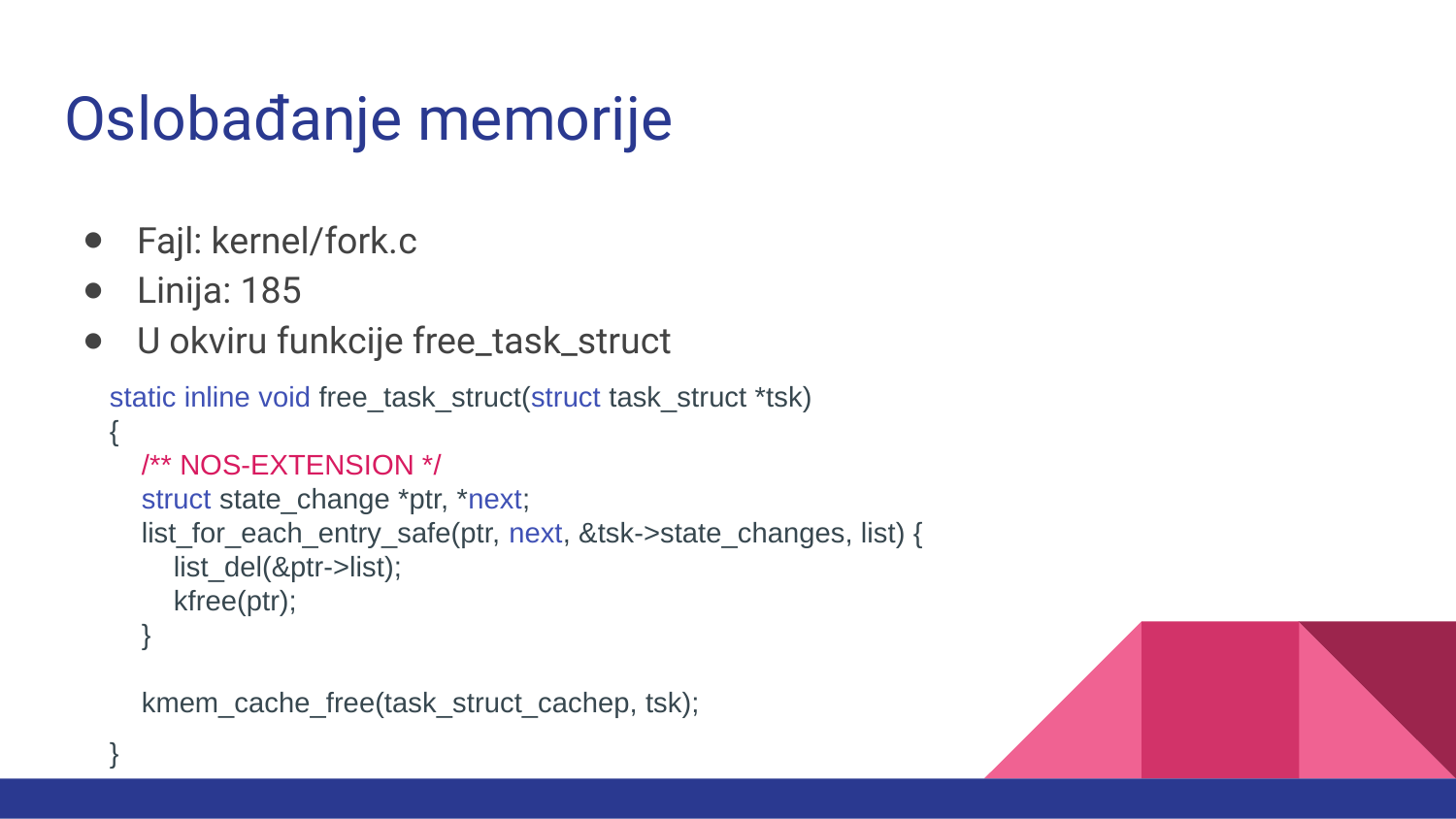

# Oslobađanje memorije
Fajl: kernel/fork.c
Linija: 185
U okviru funkcije free_task_struct
static inline void free_task_struct(struct task_struct *tsk)
{
    /** NOS-EXTENSION */
    struct state_change *ptr, *next;
    list_for_each_entry_safe(ptr, next, &tsk->state_changes, list) {
        list_del(&ptr->list);
        kfree(ptr);
    }

    kmem_cache_free(task_struct_cachep, tsk);
}